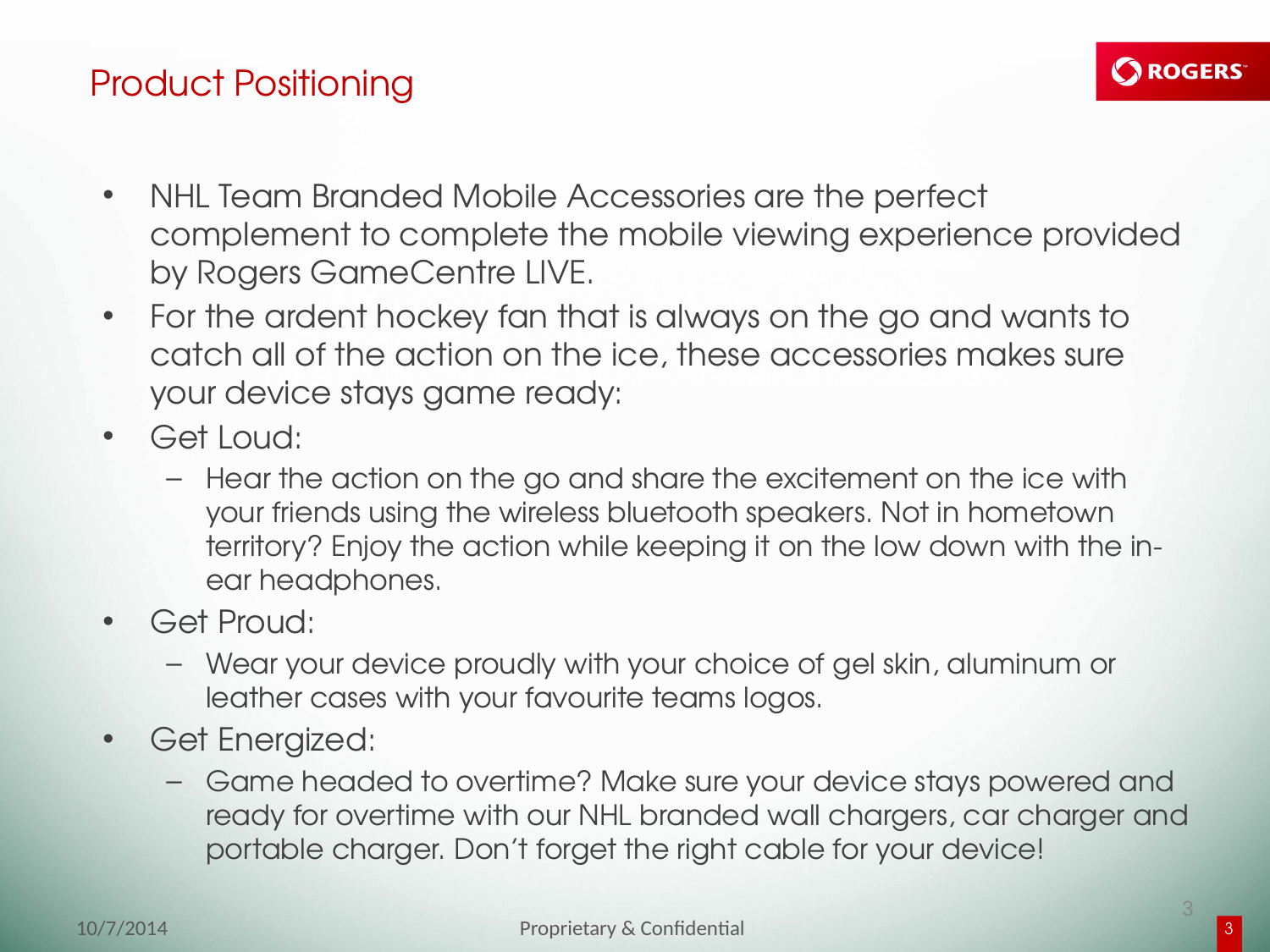

# Product Positioning
NHL Team Branded Mobile Accessories are the perfect complement to complete the mobile viewing experience provided by Rogers GameCentre LIVE.
For the ardent hockey fan that is always on the go and wants to catch all of the action on the ice, these accessories makes sure your device stays game ready:
Get Loud:
Hear the action on the go and share the excitement on the ice with your friends using the wireless bluetooth speakers. Not in hometown territory? Enjoy the action while keeping it on the low down with the in-ear headphones.
Get Proud:
Wear your device proudly with your choice of gel skin, aluminum or leather cases with your favourite teams logos.
Get Energized:
Game headed to overtime? Make sure your device stays powered and ready for overtime with our NHL branded wall chargers, car charger and portable charger. Don’t forget the right cable for your device!

3